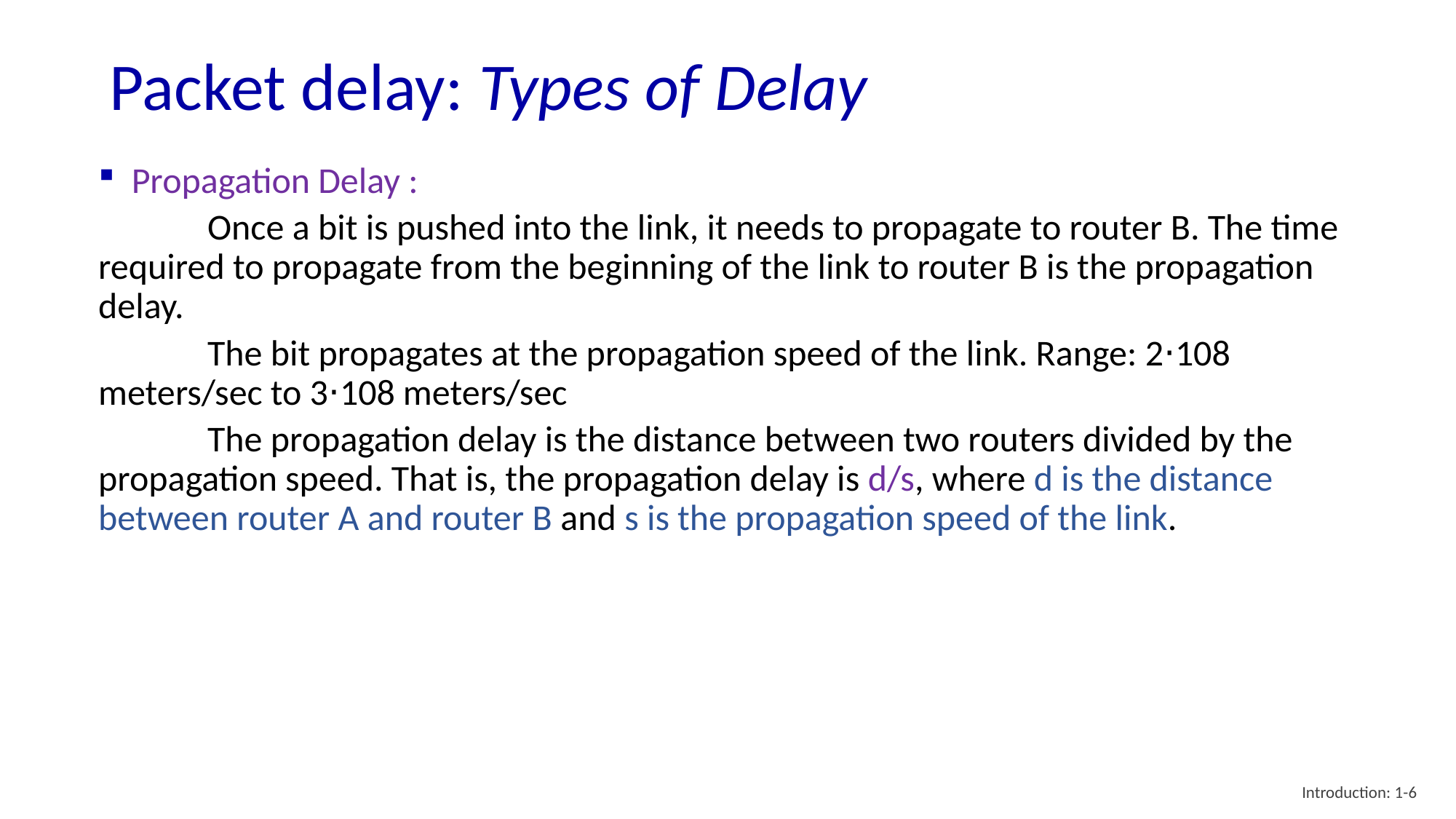

# Packet delay: Types of Delay

Propagation Delay :
	Once a bit is pushed into the link, it needs to propagate to router B. The time required to propagate from the beginning of the link to router B is the propagation delay.
	The bit propagates at the propagation speed of the link. Range: 2⋅108 meters/sec to 3⋅108 meters/sec
	The propagation delay is the distance between two routers divided by the propagation speed. That is, the propagation delay is d/s, where d is the distance between router A and router B and s is the propagation speed of the link.
Introduction: 1-6